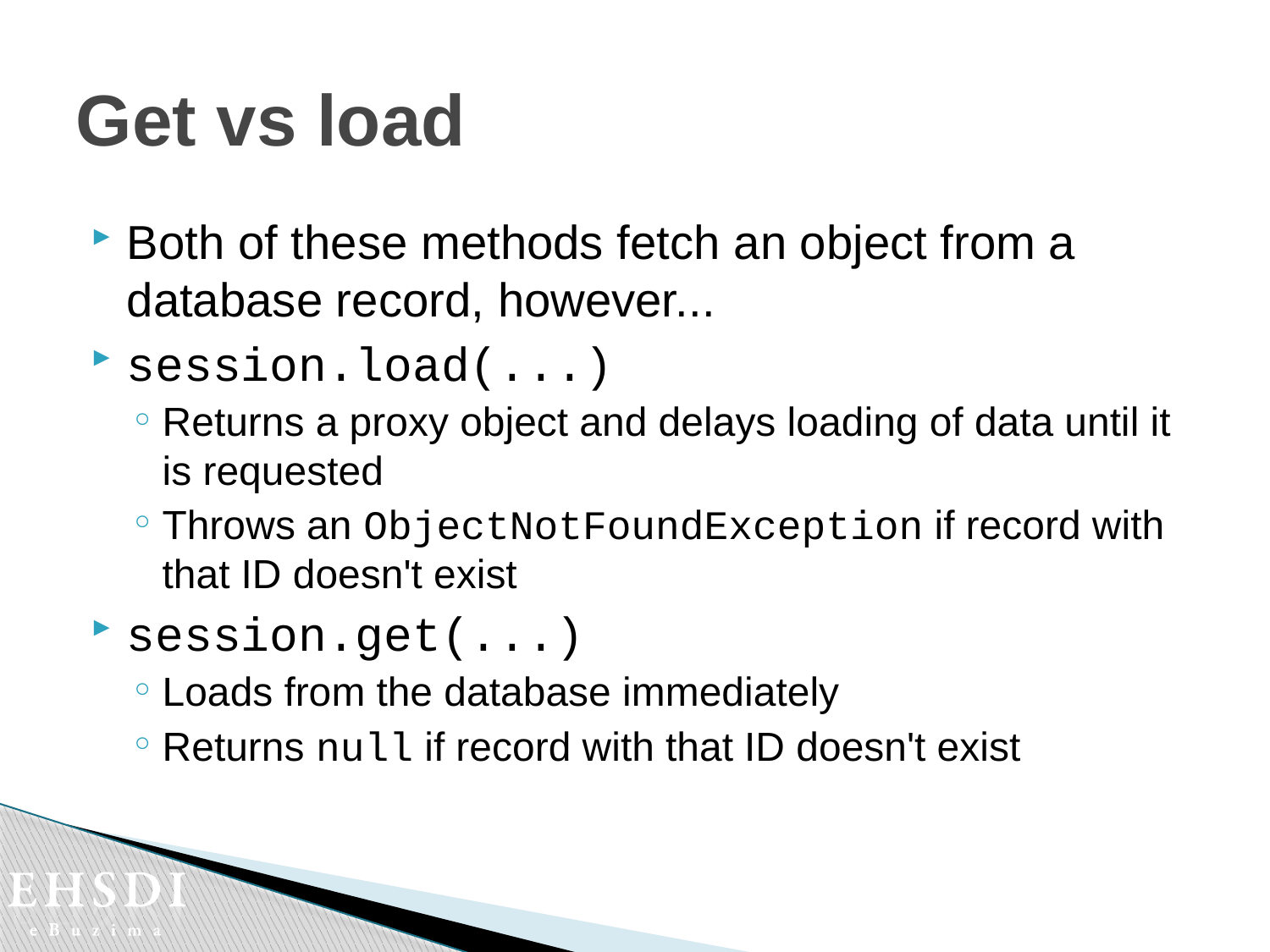

# Get vs load
Both of these methods fetch an object from a database record, however...
session.load(...)
Returns a proxy object and delays loading of data until it is requested
Throws an ObjectNotFoundException if record with that ID doesn't exist
session.get(...)
Loads from the database immediately
Returns null if record with that ID doesn't exist